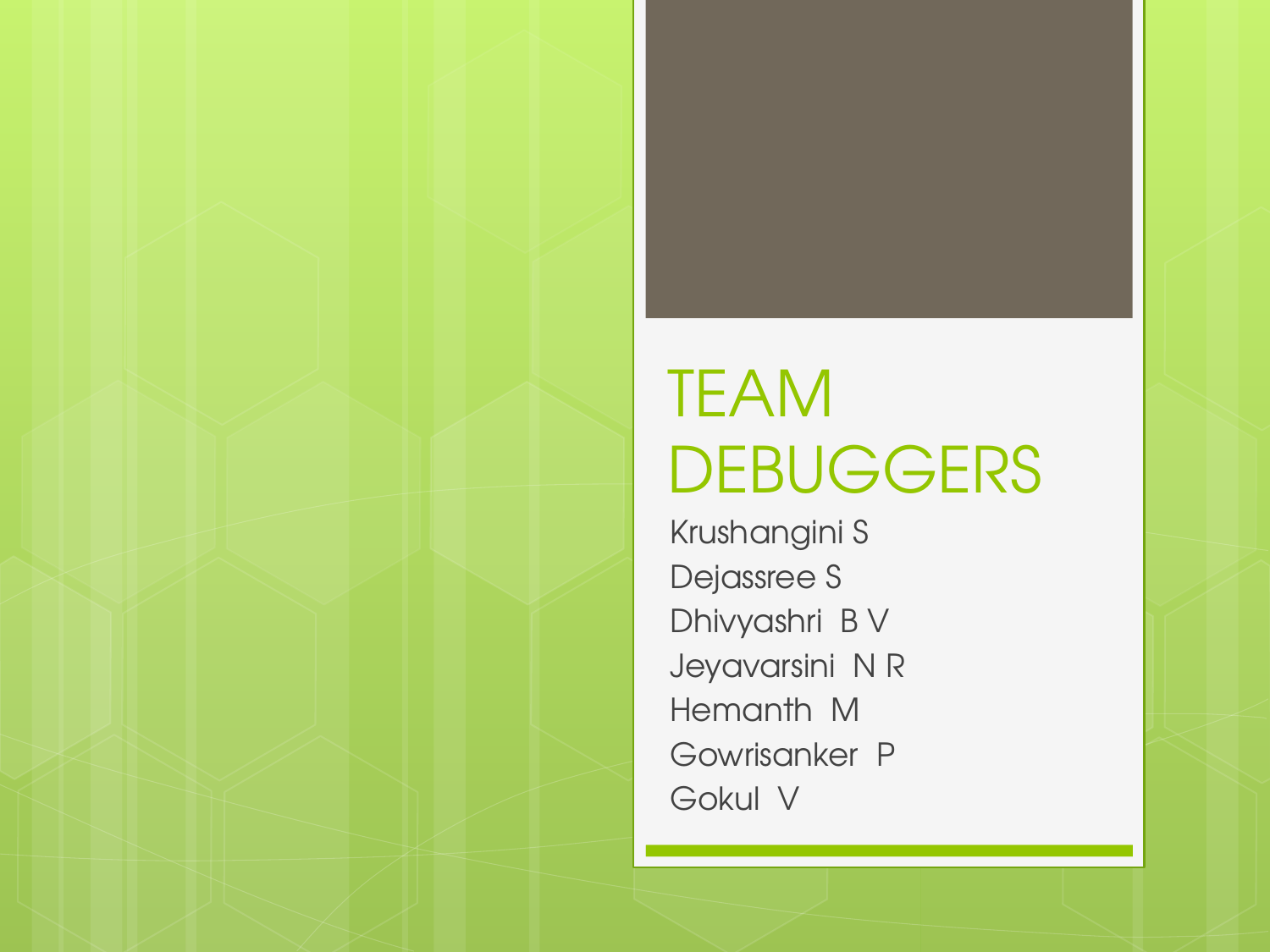

# TEAM DEBUGGERS
Krushangini S
Dejassree S
Dhivyashri  B V
Jeyavarsini  N R
Hemanth  M
Gowrisanker  P
Gokul  V